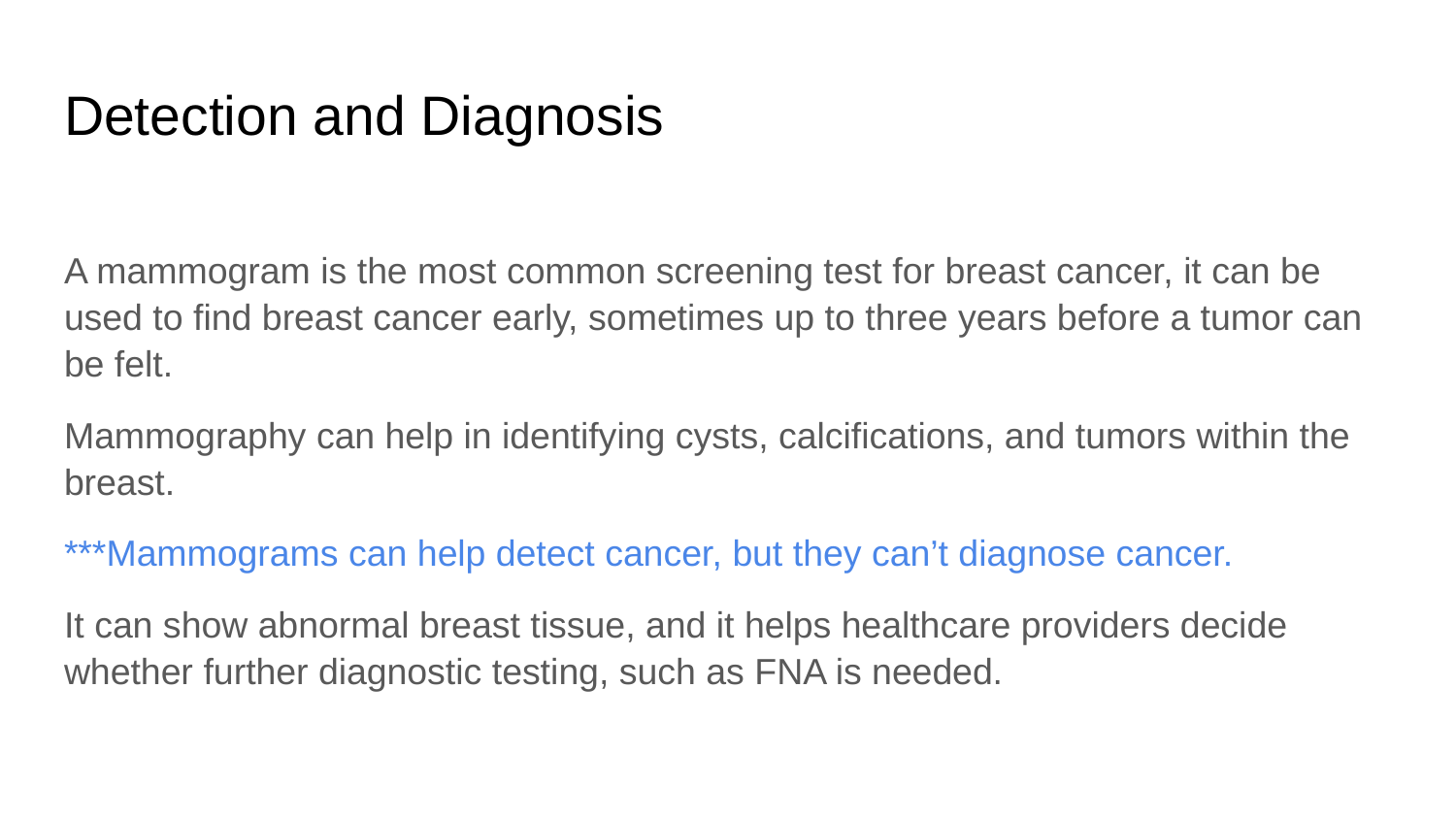

# Detection and Diagnosis
A mammogram is the most common screening test for breast cancer, it can be used to find breast cancer early, sometimes up to three years before a tumor can be felt.
Mammography can help in identifying cysts, calcifications, and tumors within the breast.
***Mammograms can help detect cancer, but they can’t diagnose cancer.
It can show abnormal breast tissue, and it helps healthcare providers decide whether further diagnostic testing, such as FNA is needed.